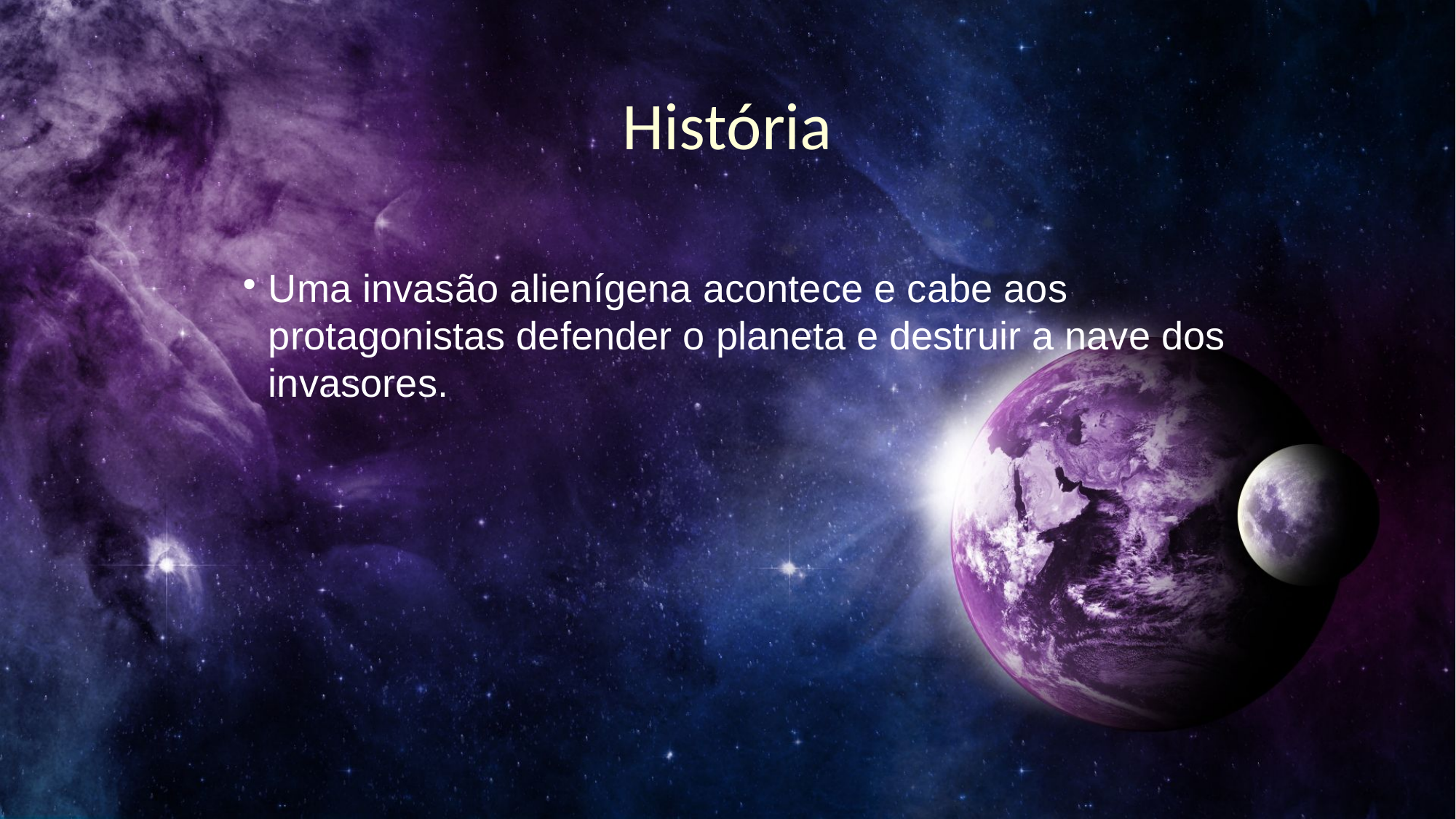

História
Uma invasão alienígena acontece e cabe aos protagonistas defender o planeta e destruir a nave dos invasores.